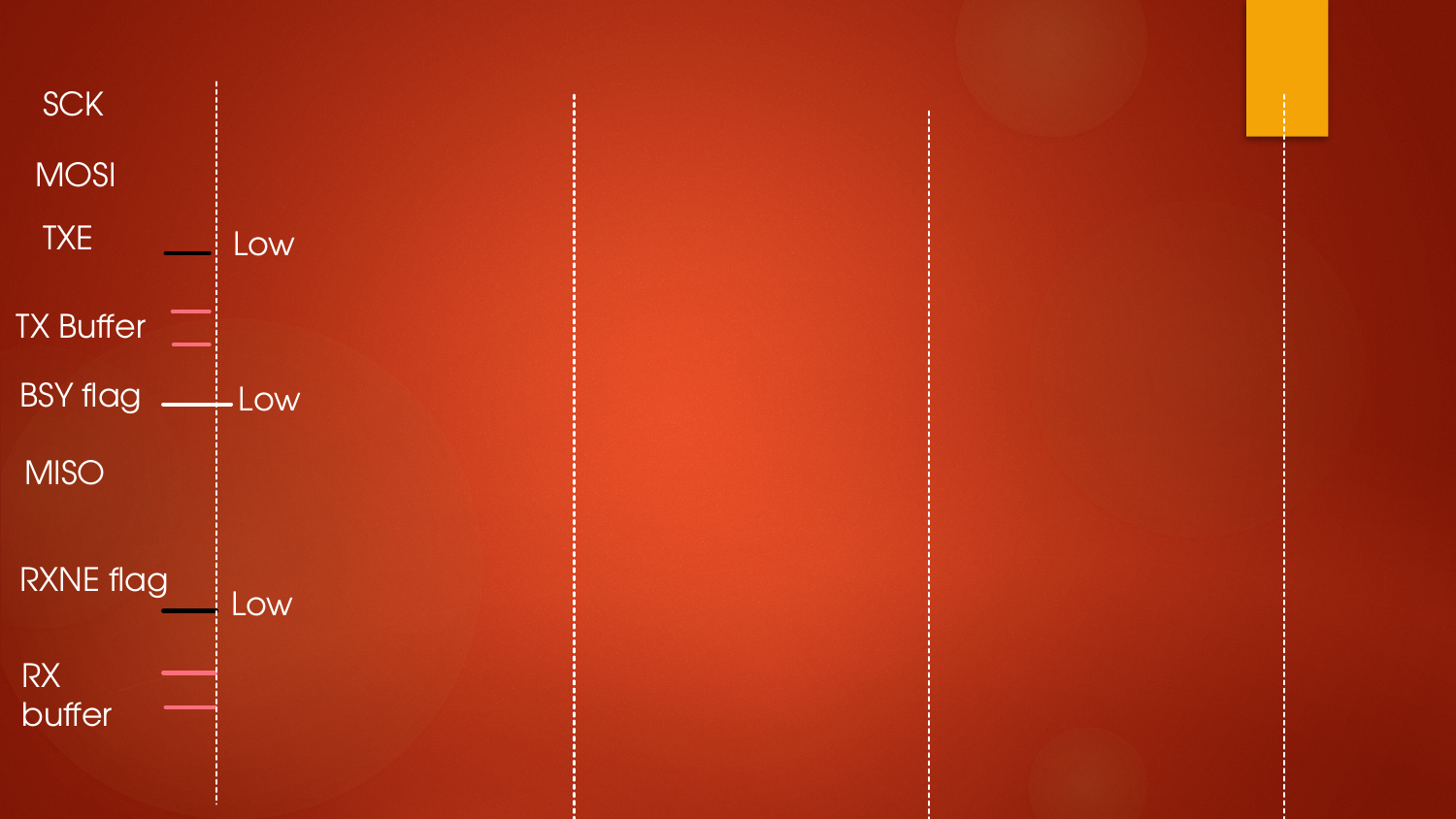

SCK
MOSI
TXE
Low
TX Buffer
BSY flag
Low
MISO
RXNE flag
Low
RX
buffer